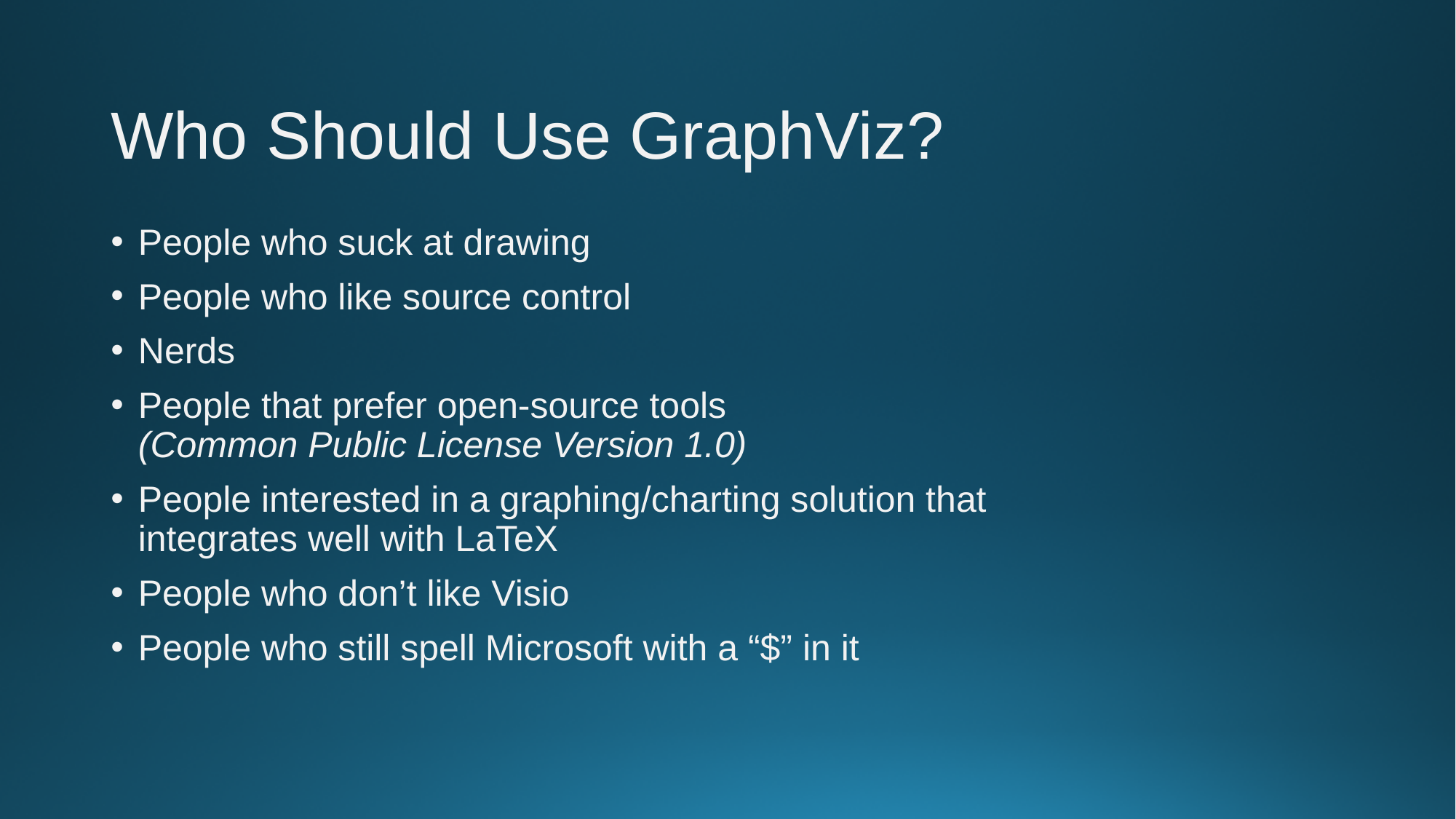

# Who Should Use GraphViz?
People who suck at drawing
People who like source control
Nerds
People that prefer open-source tools
(Common Public License Version 1.0)
People interested in a graphing/charting solution that integrates well with LaTeX
People who don’t like Visio
People who still spell Microsoft with a “$” in it